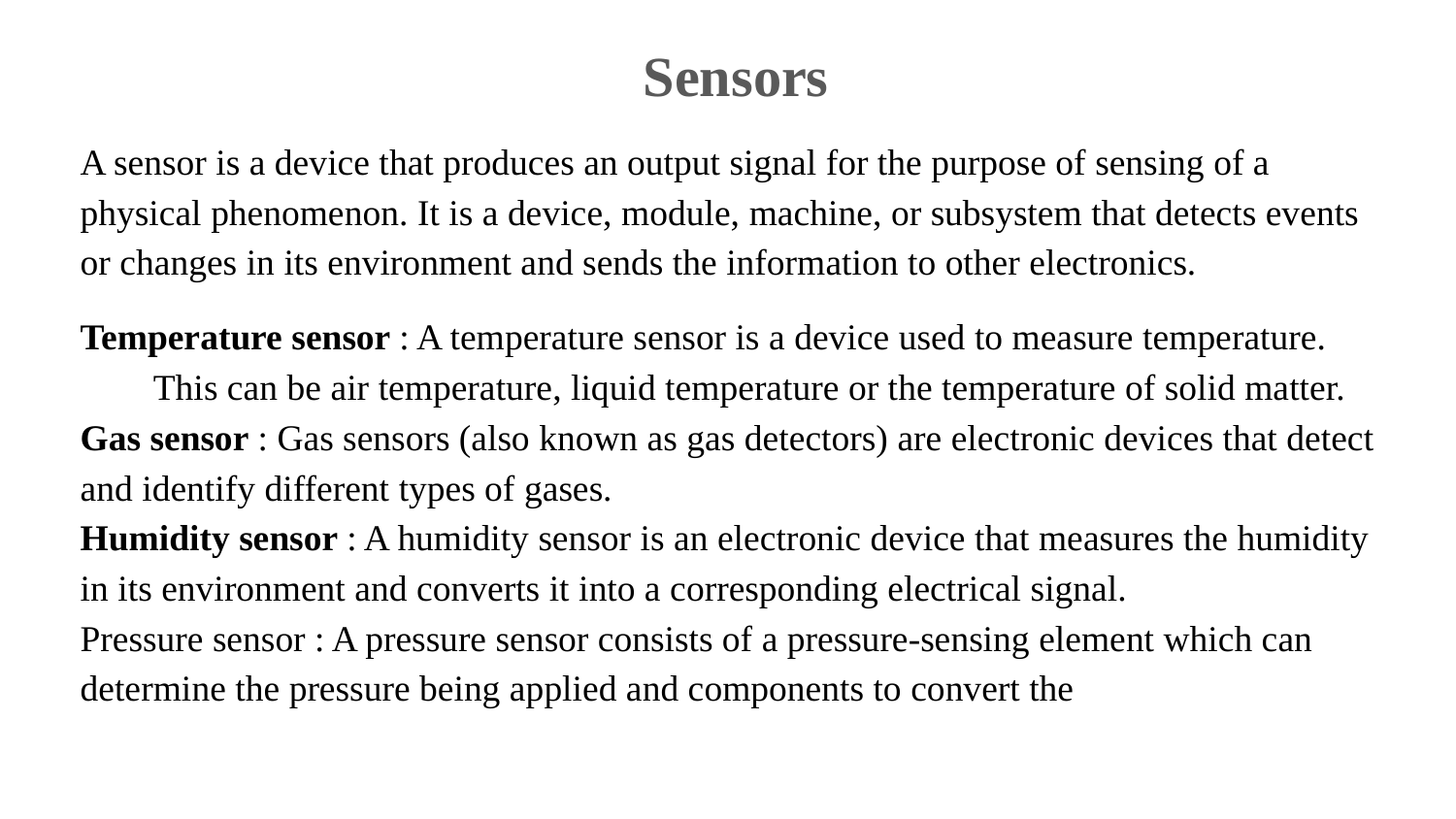

Sensors
A sensor is a device that produces an output signal for the purpose of sensing of a physical phenomenon. It is a device, module, machine, or subsystem that detects events or changes in its environment and sends the information to other electronics.
Temperature sensor : A temperature sensor is a device used to measure temperature.               This can be air temperature, liquid temperature or the temperature of solid matter.
Gas sensor : Gas sensors (also known as gas detectors) are electronic devices that detect and identify different types of gases.
Humidity sensor : A humidity sensor is an electronic device that measures the humidity in its environment and converts it into a corresponding electrical signal.
Pressure sensor : A pressure sensor consists of a pressure-sensing element which can determine the pressure being applied and components to convert the